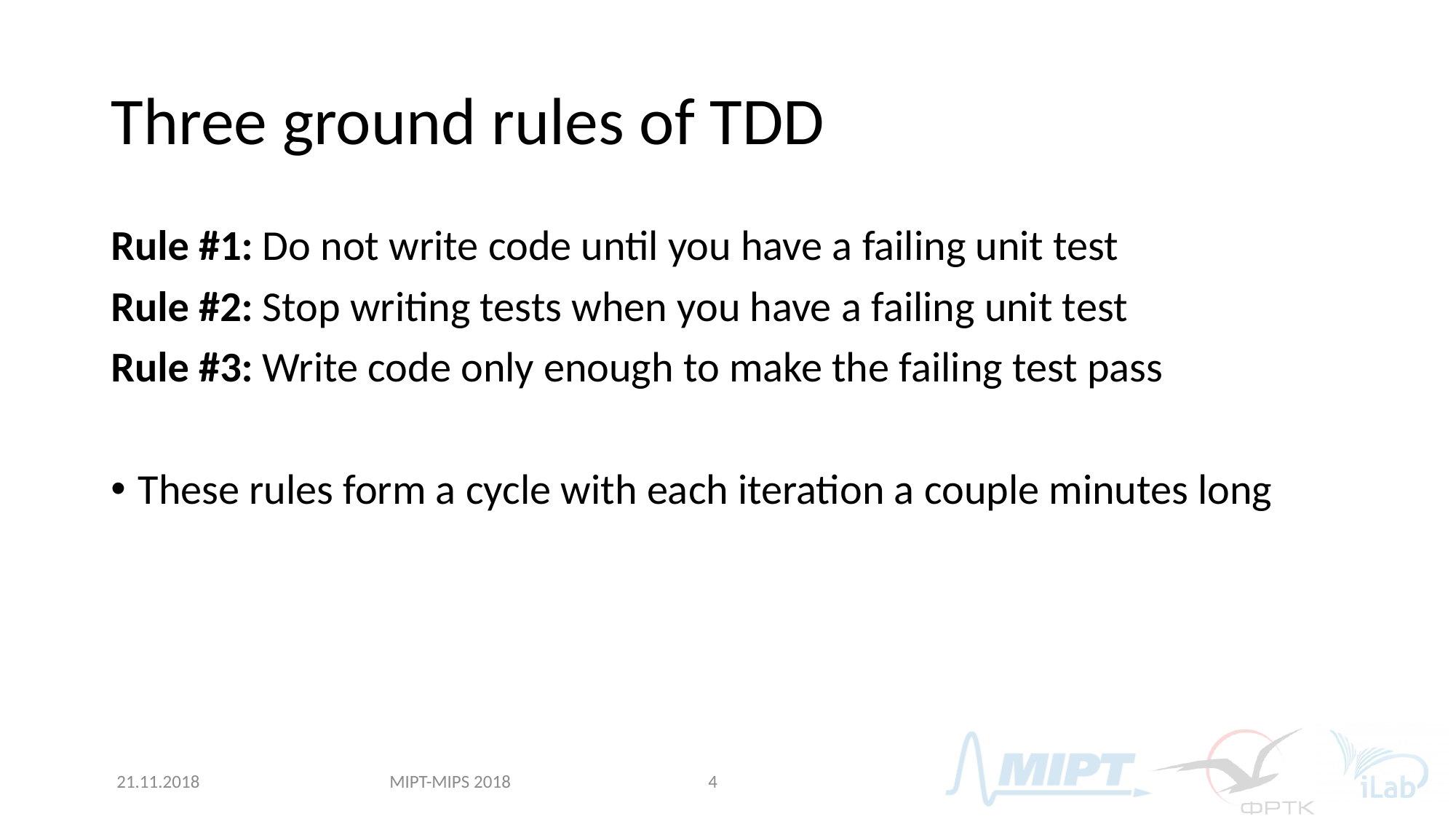

# Three ground rules of TDD
Rule #1: Do not write code until you have a failing unit test
Rule #2: Stop writing tests when you have a failing unit test
Rule #3: Write code only enough to make the failing test pass

These rules form a cycle with each iteration a couple minutes long
MIPT-MIPS 2018
21.11.2018
4